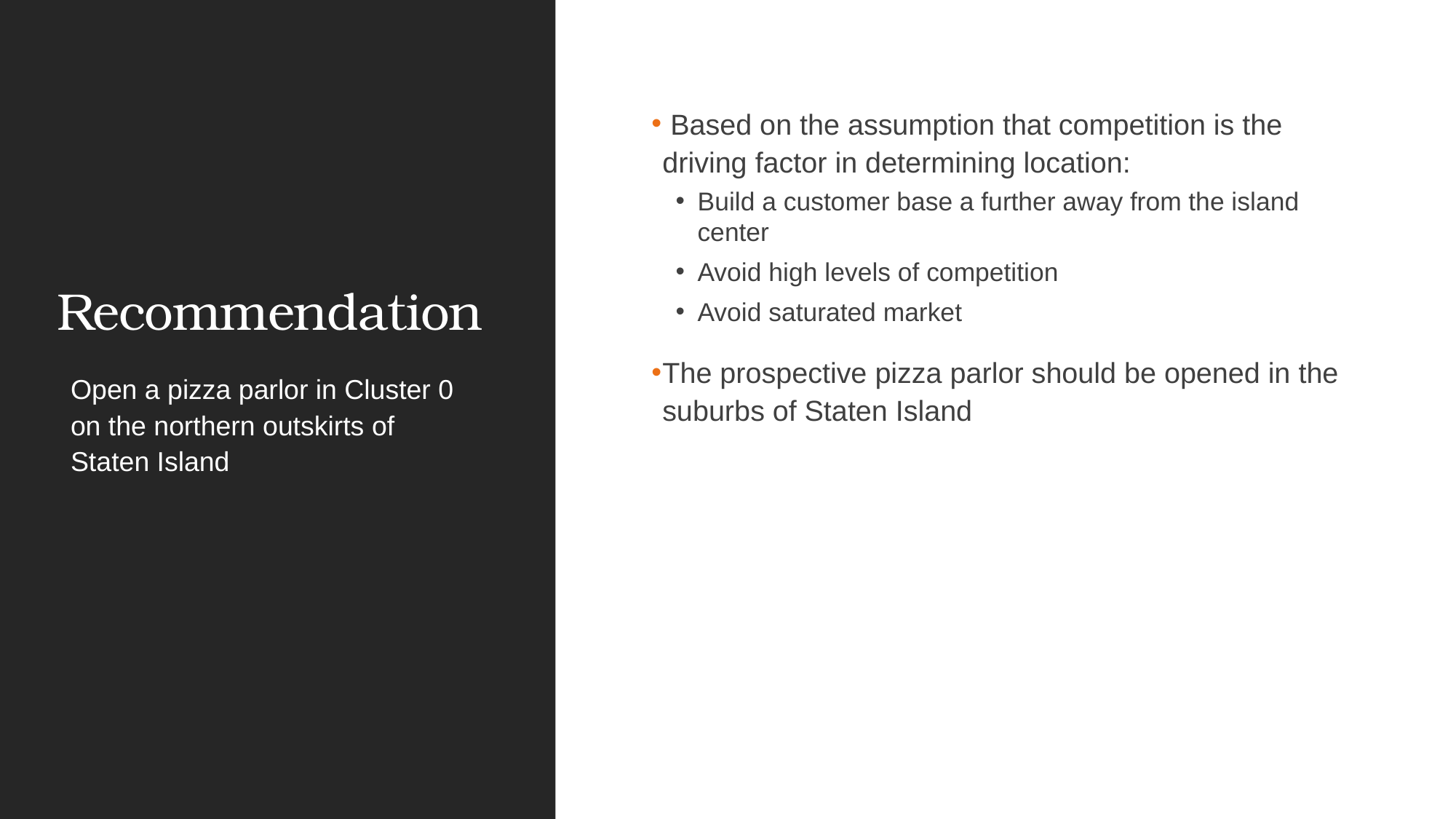

# Recommendation
 Based on the assumption that competition is the driving factor in determining location:
Build a customer base a further away from the island center
Avoid high levels of competition
Avoid saturated market
The prospective pizza parlor should be opened in the suburbs of Staten Island
Open a pizza parlor in Cluster 0 on the northern outskirts of Staten Island